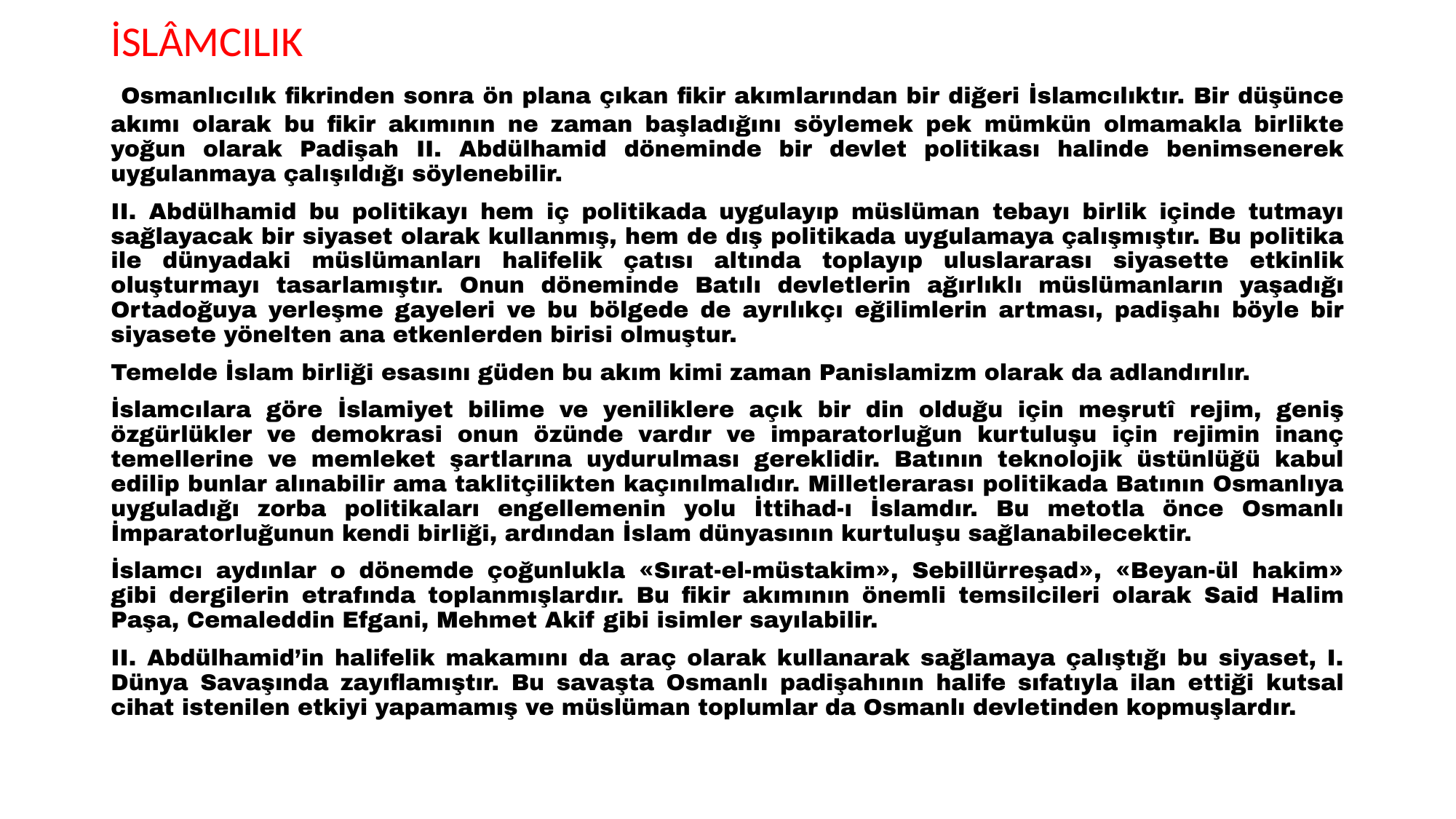

# İSLÂMCILIK
 Osmanlıcılık fikrinden sonra ön plana çıkan fikir akımlarından bir diğeri İslamcılıktır. Bir düşünce akımı olarak bu fikir akımının ne zaman başladığını söylemek pek mümkün olmamakla birlikte yoğun olarak Padişah II. Abdülhamid döneminde bir devlet politikası halinde benimsenerek uygulanmaya çalışıldığı söylenebilir.
II. Abdülhamid bu politikayı hem iç politikada uygulayıp müslüman tebayı birlik içinde tutmayı sağlayacak bir siyaset olarak kullanmış, hem de dış politikada uygulamaya çalışmıştır. Bu politika ile dünyadaki müslümanları halifelik çatısı altında toplayıp uluslararası siyasette etkinlik oluşturmayı tasarlamıştır. Onun döneminde Batılı devletlerin ağırlıklı müslümanların yaşadığı Ortadoğuya yerleşme gayeleri ve bu bölgede de ayrılıkçı eğilimlerin artması, padişahı böyle bir siyasete yönelten ana etkenlerden birisi olmuştur.
Temelde İslam birliği esasını güden bu akım kimi zaman Panislamizm olarak da adlandırılır.
İslamcılara göre İslamiyet bilime ve yeniliklere açık bir din olduğu için meşrutî rejim, geniş özgürlükler ve demokrasi onun özünde vardır ve imparatorluğun kurtuluşu için rejimin inanç temellerine ve memleket şartlarına uydurulması gereklidir. Batının teknolojik üstünlüğü kabul edilip bunlar alınabilir ama taklitçilikten kaçınılmalıdır. Milletlerarası politikada Batının Osmanlıya uyguladığı zorba politikaları engellemenin yolu İttihad-ı İslamdır. Bu metotla önce Osmanlı İmparatorluğunun kendi birliği, ardından İslam dünyasının kurtuluşu sağlanabilecektir.
İslamcı aydınlar o dönemde çoğunlukla «Sırat-el-müstakim», Sebillürreşad», «Beyan-ül hakim» gibi dergilerin etrafında toplanmışlardır. Bu fikir akımının önemli temsilcileri olarak Said Halim Paşa, Cemaleddin Efgani, Mehmet Akif gibi isimler sayılabilir.
II. Abdülhamid’in halifelik makamını da araç olarak kullanarak sağlamaya çalıştığı bu siyaset, I. Dünya Savaşında zayıflamıştır. Bu savaşta Osmanlı padişahının halife sıfatıyla ilan ettiği kutsal cihat istenilen etkiyi yapamamış ve müslüman toplumlar da Osmanlı devletinden kopmuşlardır.